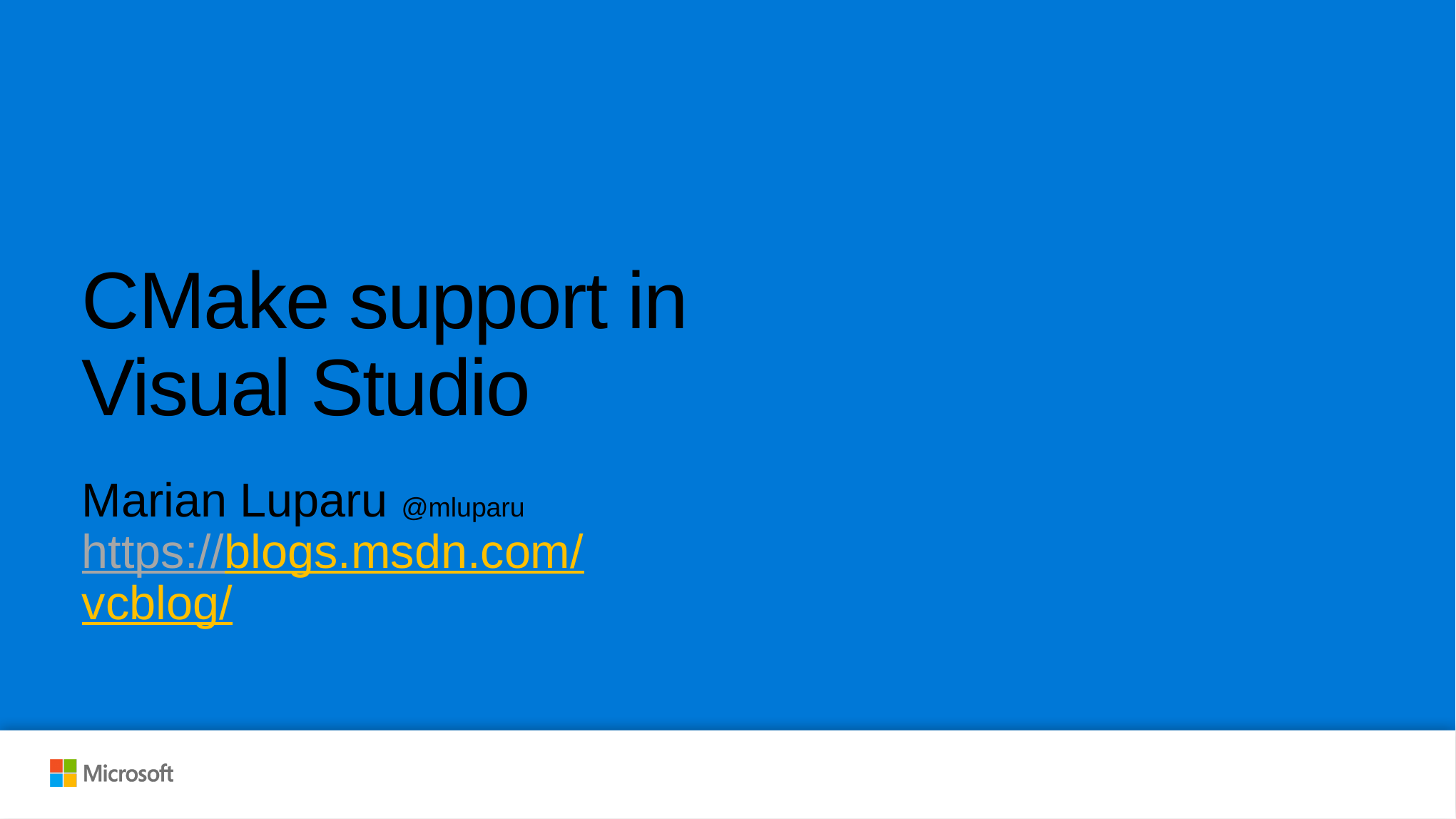

# CMake support in Visual Studio
Marian Luparu @mluparu
https://blogs.msdn.com/vcblog/